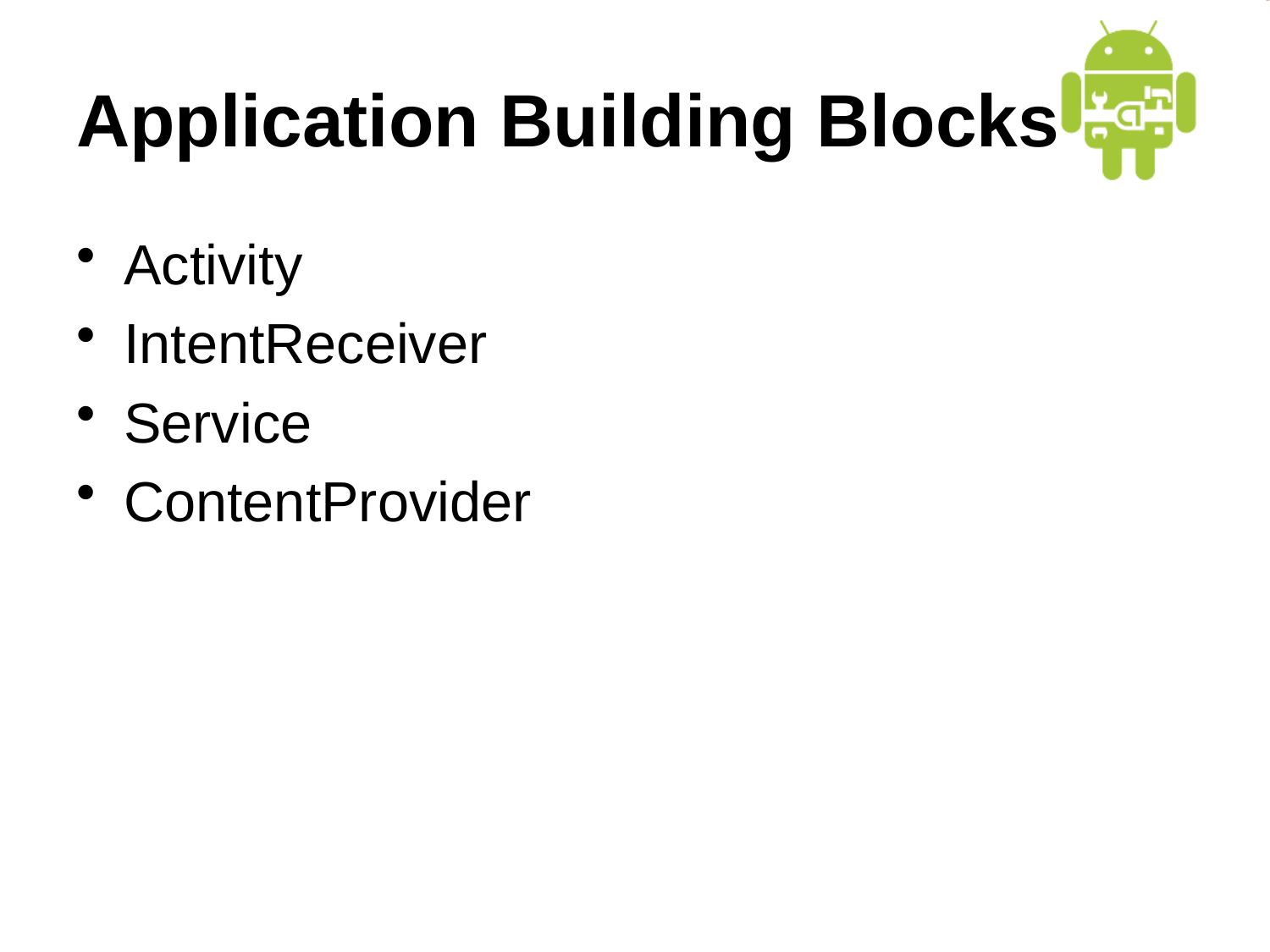

# Application Building Blocks
Activity
IntentReceiver
Service
ContentProvider